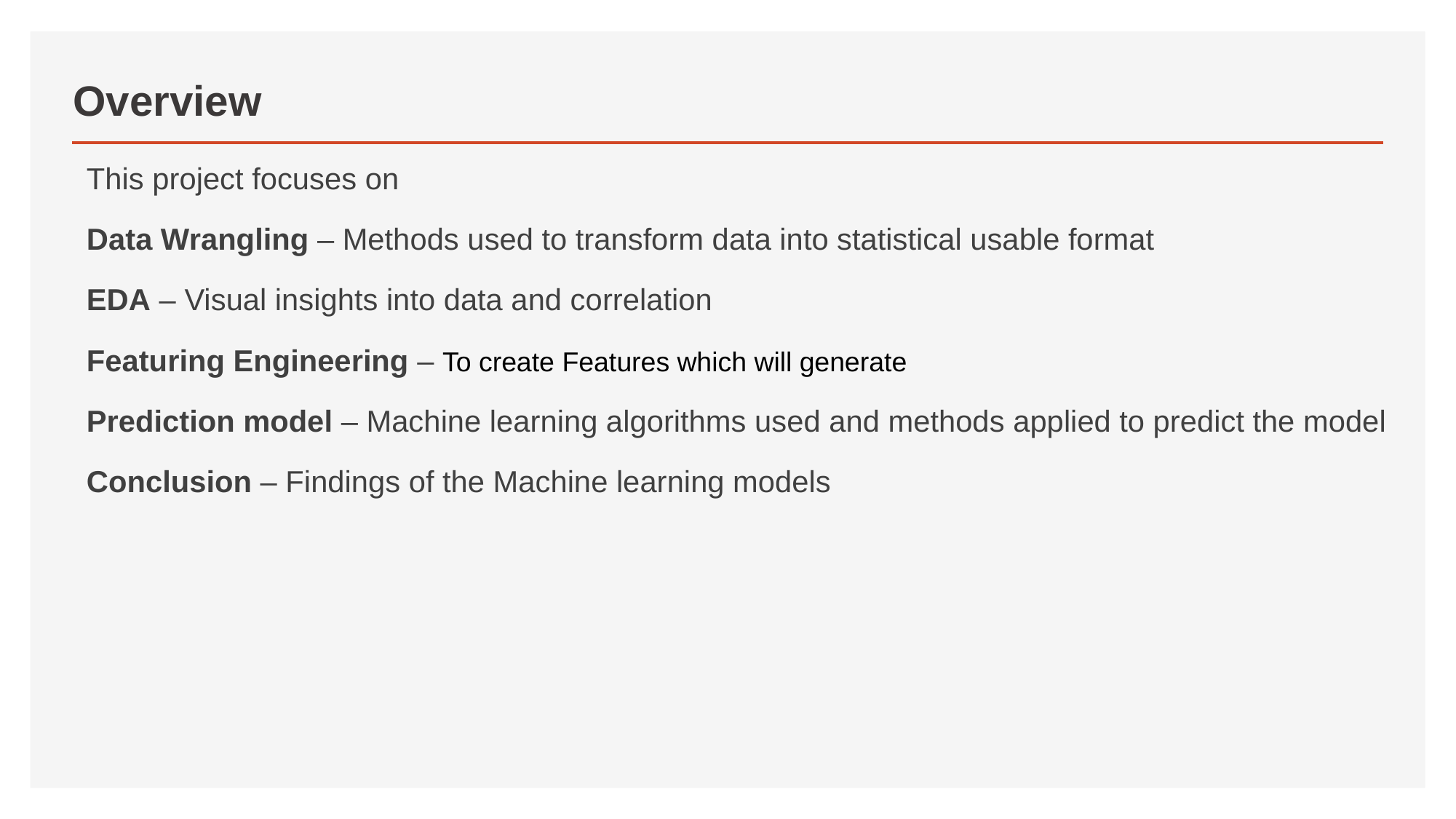

# Overview
This project focuses on
Data Wrangling – Methods used to transform data into statistical usable format
EDA – Visual insights into data and correlation
Featuring Engineering – To create Features which will generate
Prediction model – Machine learning algorithms used and methods applied to predict the model
Conclusion – Findings of the Machine learning models